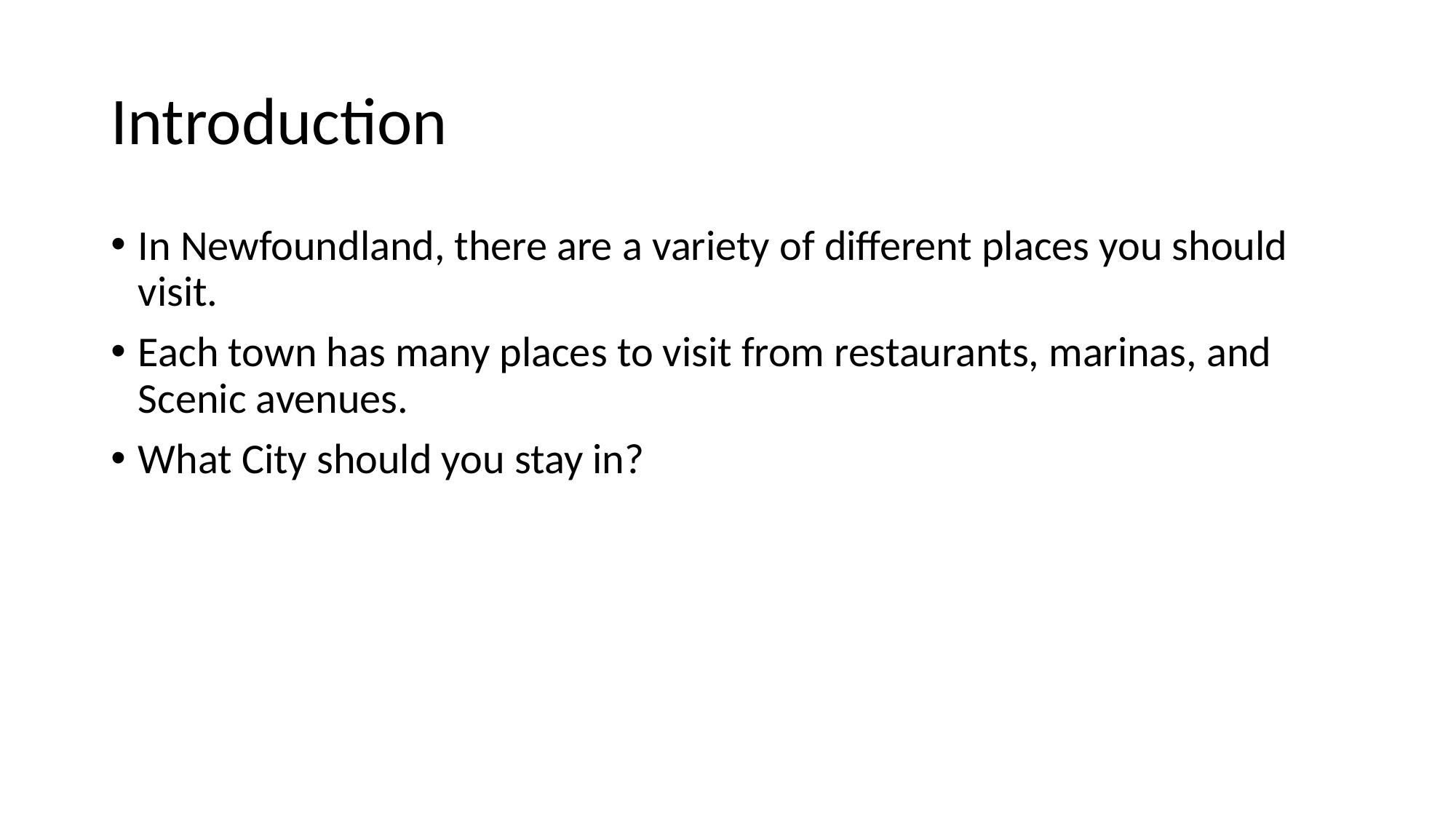

# Introduction
In Newfoundland, there are a variety of different places you should visit.
Each town has many places to visit from restaurants, marinas, and Scenic avenues.
What City should you stay in?